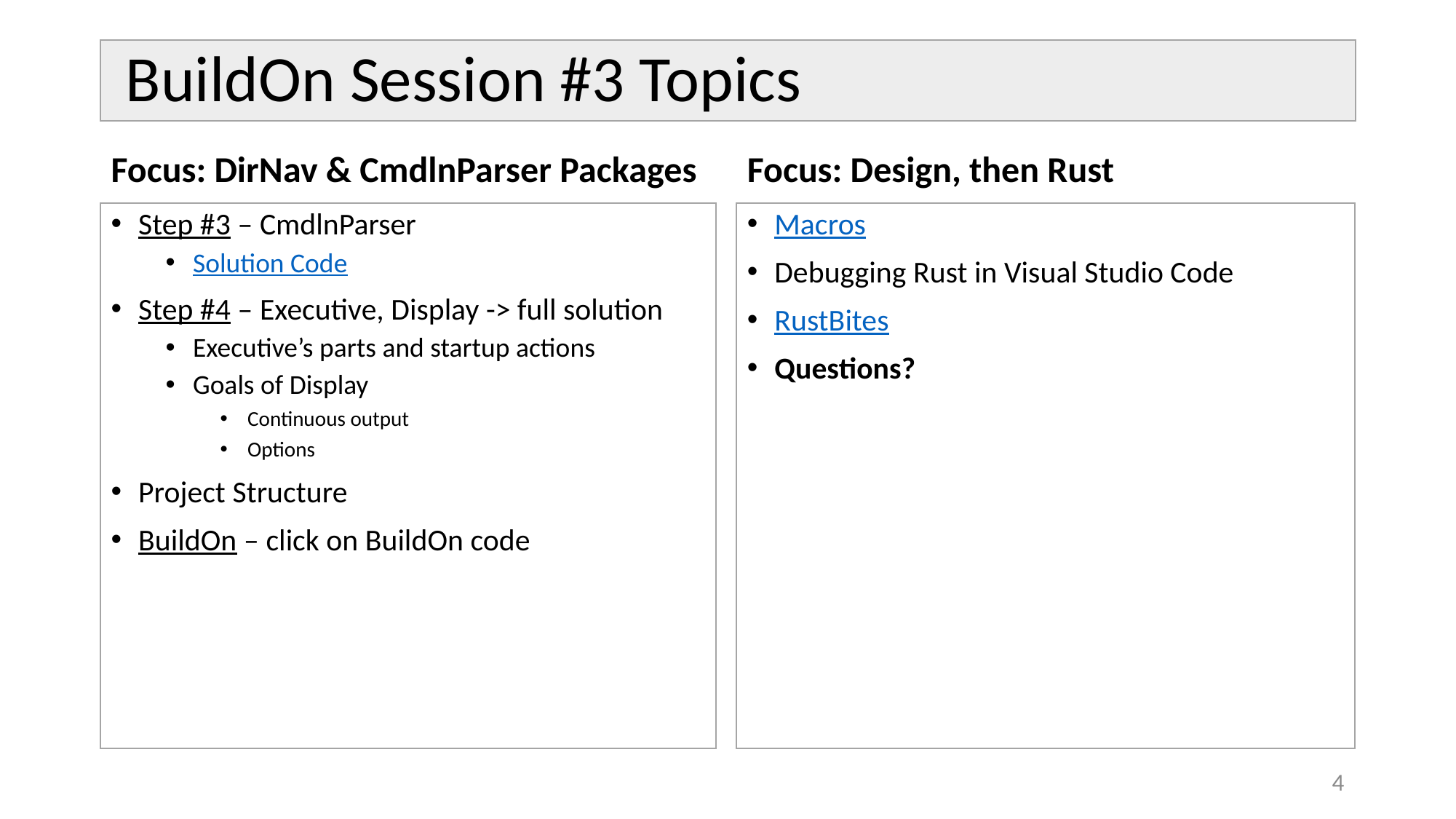

# BuildOn Session #3 Topics
Focus: DirNav & CmdlnParser Packages
Focus: Design, then Rust
Macros
Debugging Rust in Visual Studio Code
RustBites
Questions?

Step #3 – CmdlnParser
Solution Code
Step #4 – Executive, Display -> full solution
Executive’s parts and startup actions
Goals of Display
Continuous output
Options
Project Structure
BuildOn – click on BuildOn code

4